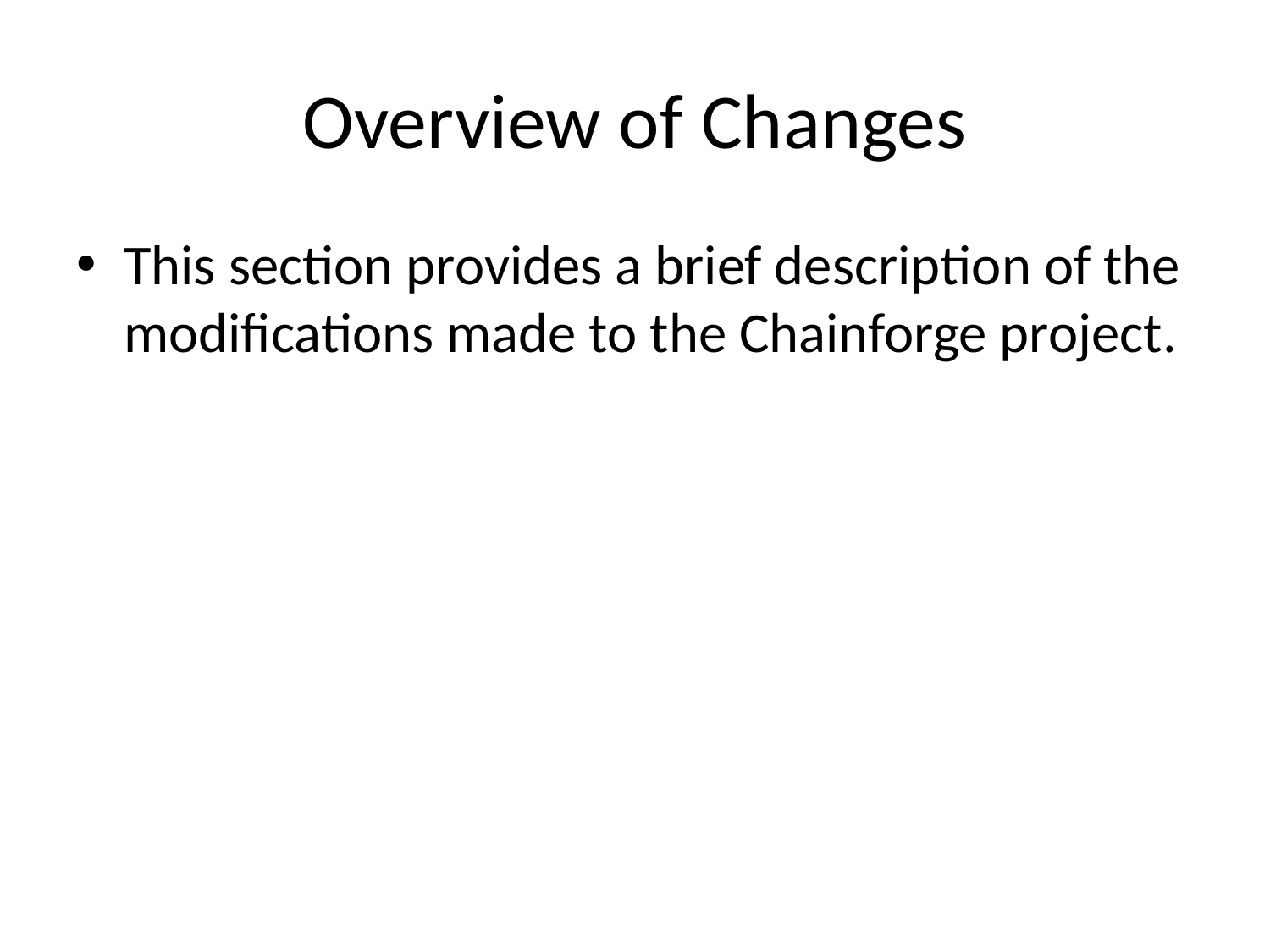

# Overview of Changes
This section provides a brief description of the modifications made to the Chainforge project.